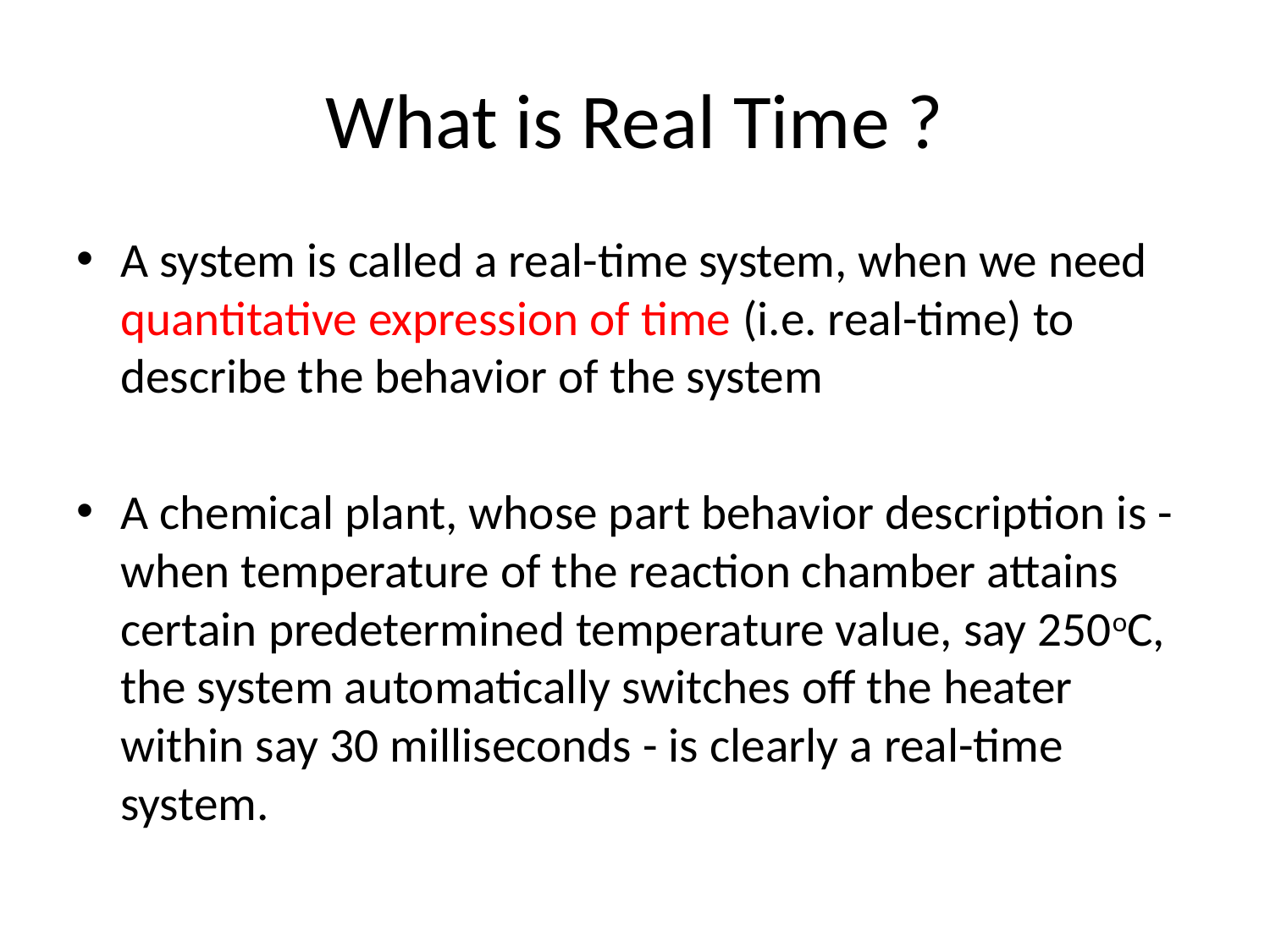

# What is Real Time ?
A system is called a real-time system, when we need quantitative expression of time (i.e. real-time) to describe the behavior of the system

A chemical plant, whose part behavior description is - when temperature of the reaction chamber attains certain predetermined temperature value, say 250oC, the system automatically switches off the heater within say 30 milliseconds - is clearly a real-time system.